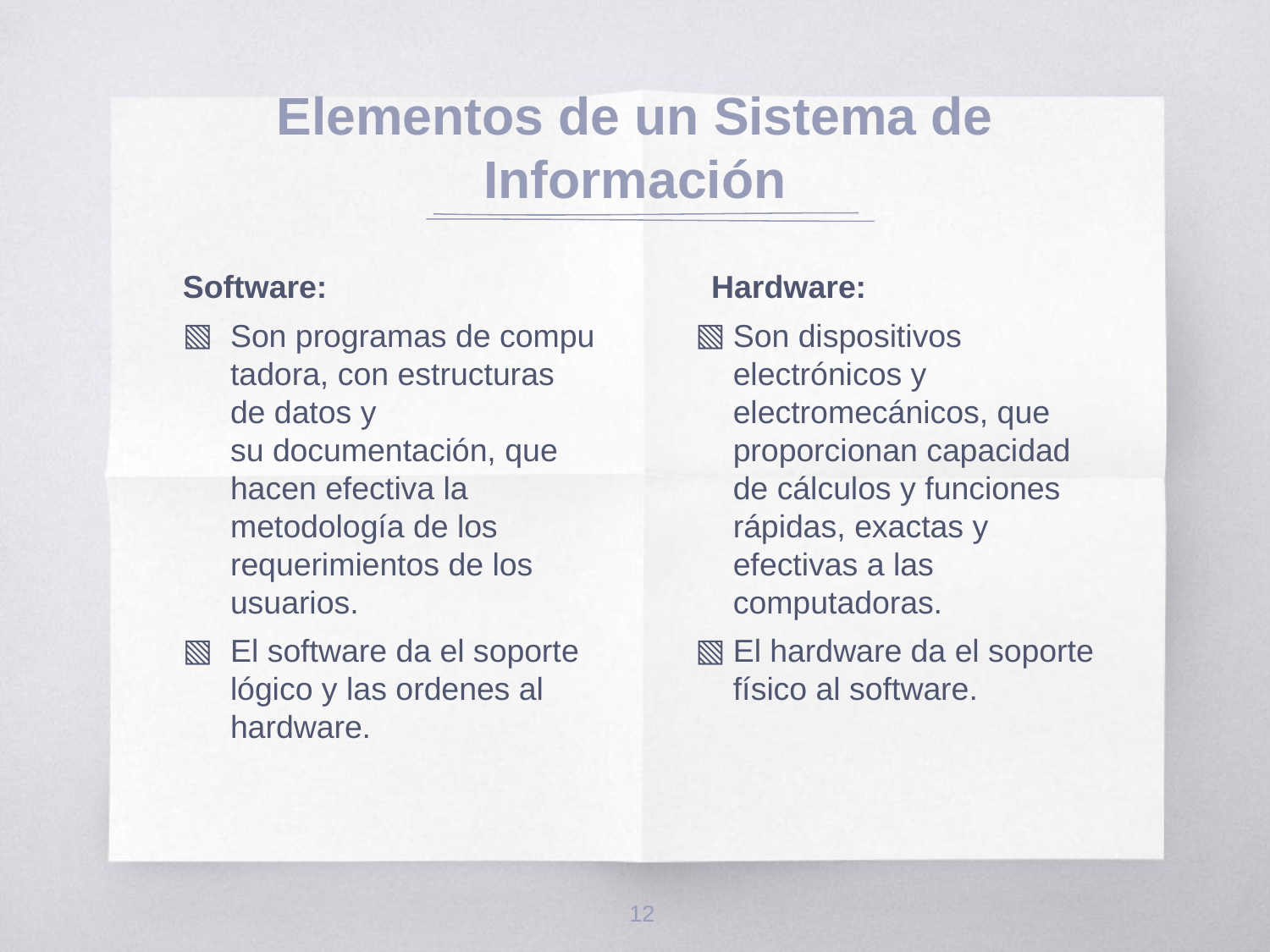

# Elementos de un Sistema de Información
Software:
Son programas de computadora, con estructuras de datos y su documentación, que hacen efectiva la metodología de los requerimientos de los usuarios.
El software da el soporte lógico y las ordenes al hardware.
Hardware:
Son dispositivos electrónicos y electromecánicos, que proporcionan capacidad de cálculos y funciones rápidas, exactas y efectivas a las computadoras.
El hardware da el soporte físico al software.

12